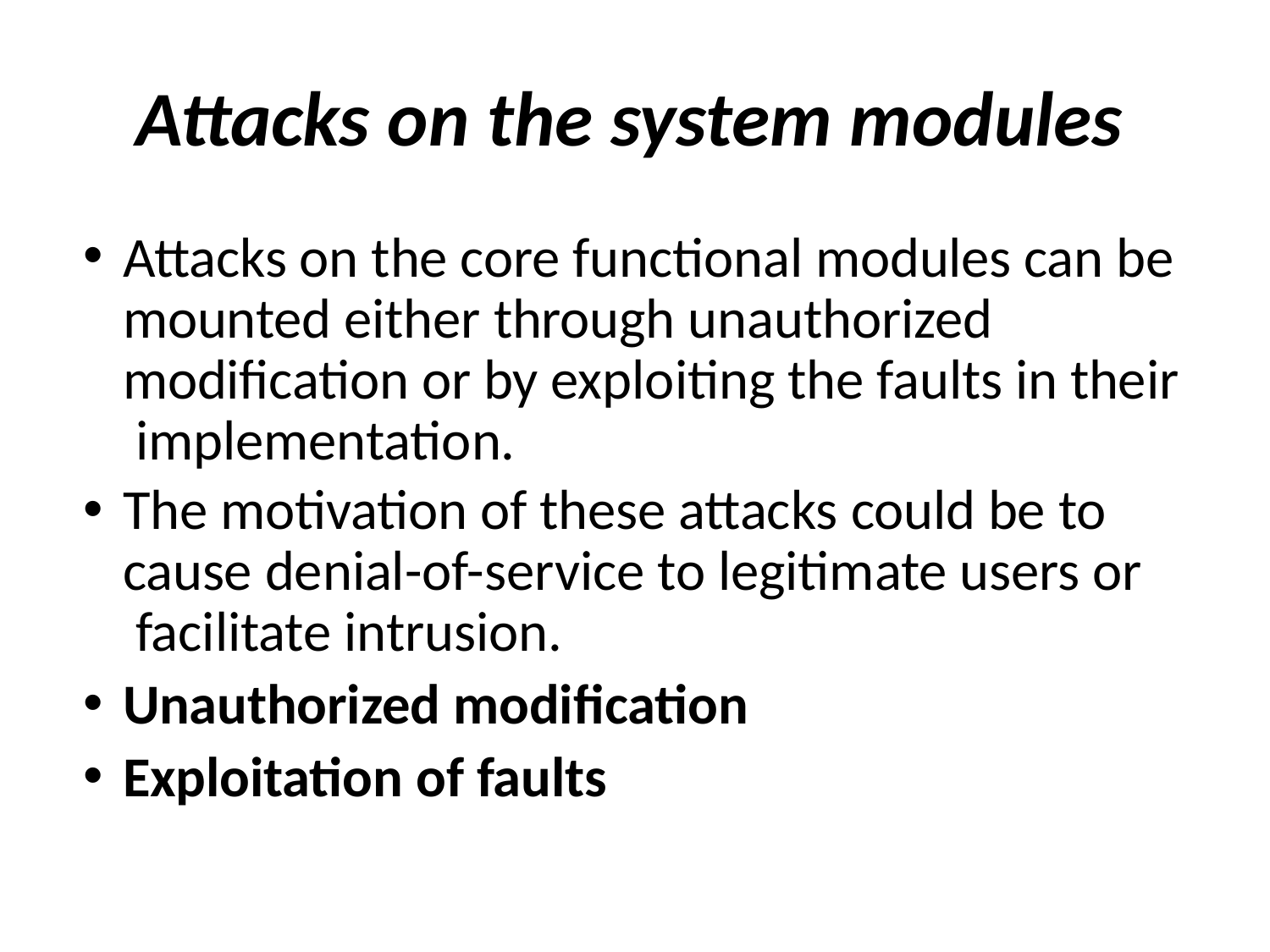

# Attacks on the system modules
Attacks on the core functional modules can be  mounted either through unauthorized  modification or by exploiting the faults in their  implementation.
The motivation of these attacks could be to  cause denial-of-service to legitimate users or  facilitate intrusion.
Unauthorized modification
Exploitation of faults